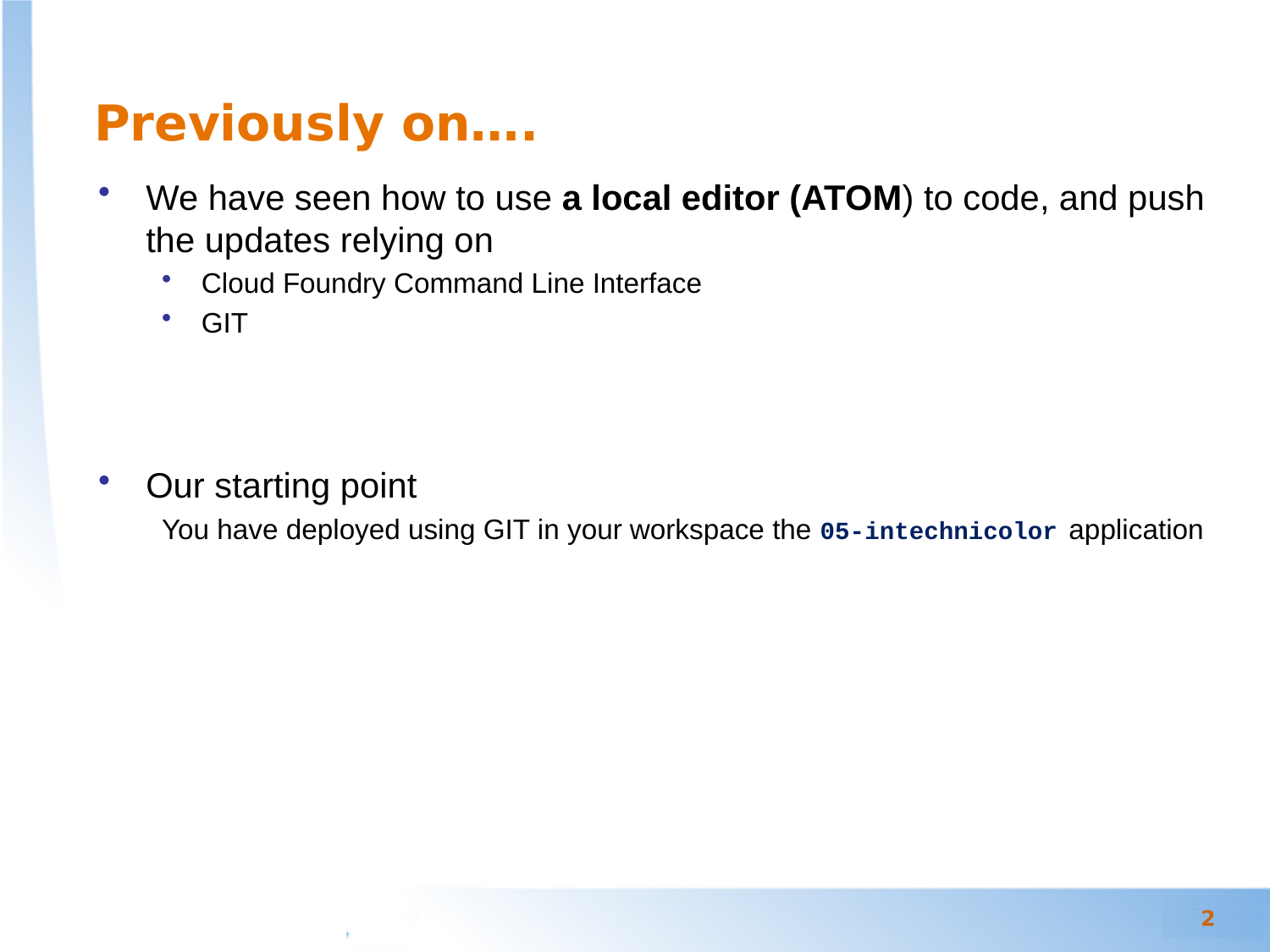

# Previously on….
We have seen how to use a local editor (ATOM) to code, and push the updates relying on
Cloud Foundry Command Line Interface
GIT

Our starting point
You have deployed using GIT in your workspace the 05-intechnicolor application

2